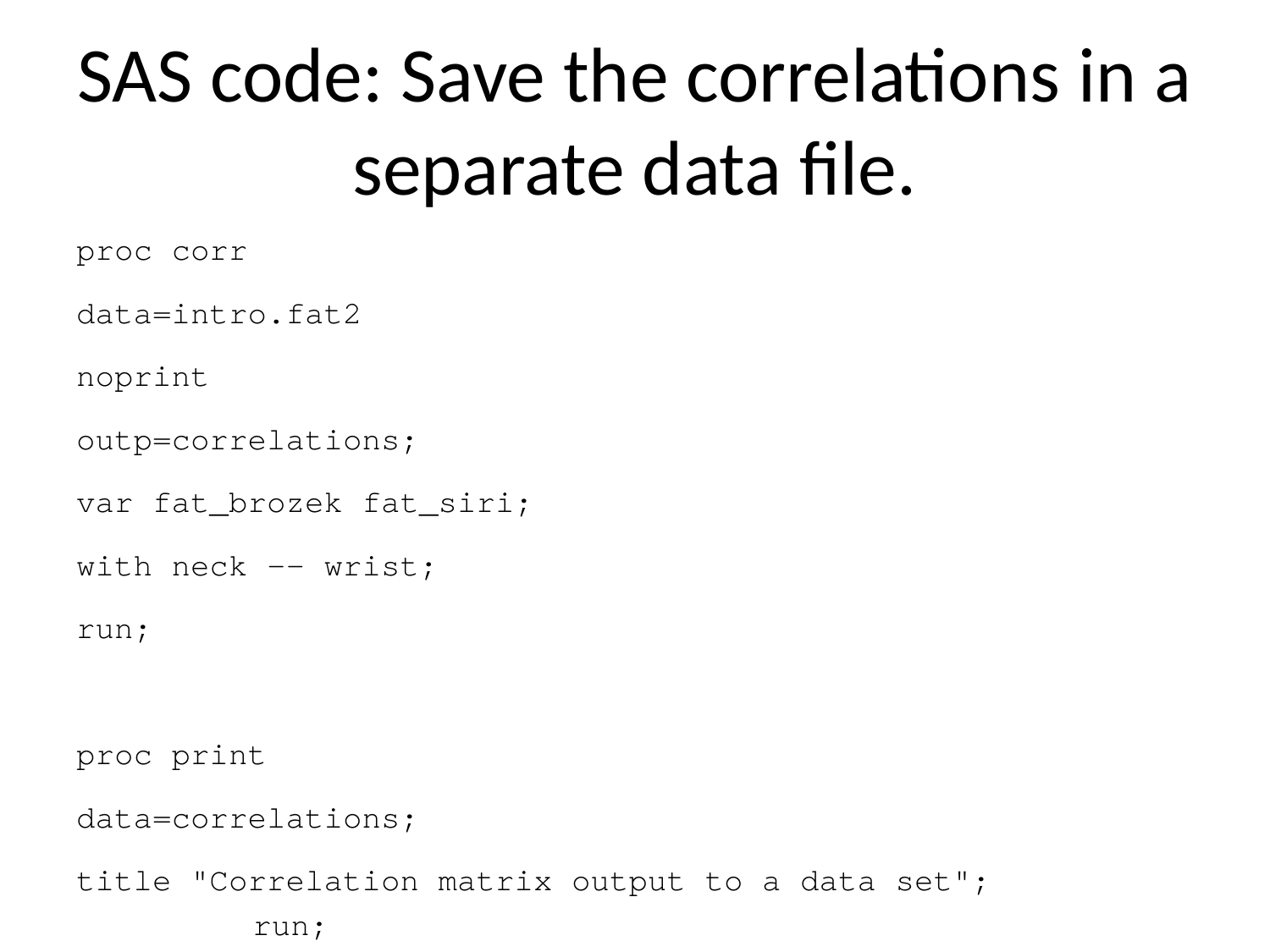

# SAS code: Save the correlations in a separate data file.
proc corr
data=intro.fat2
noprint
outp=correlations;
var fat_brozek fat_siri;
with neck -- wrist;
run;

proc print
data=correlations;
title "Correlation matrix output to a data set";
run;